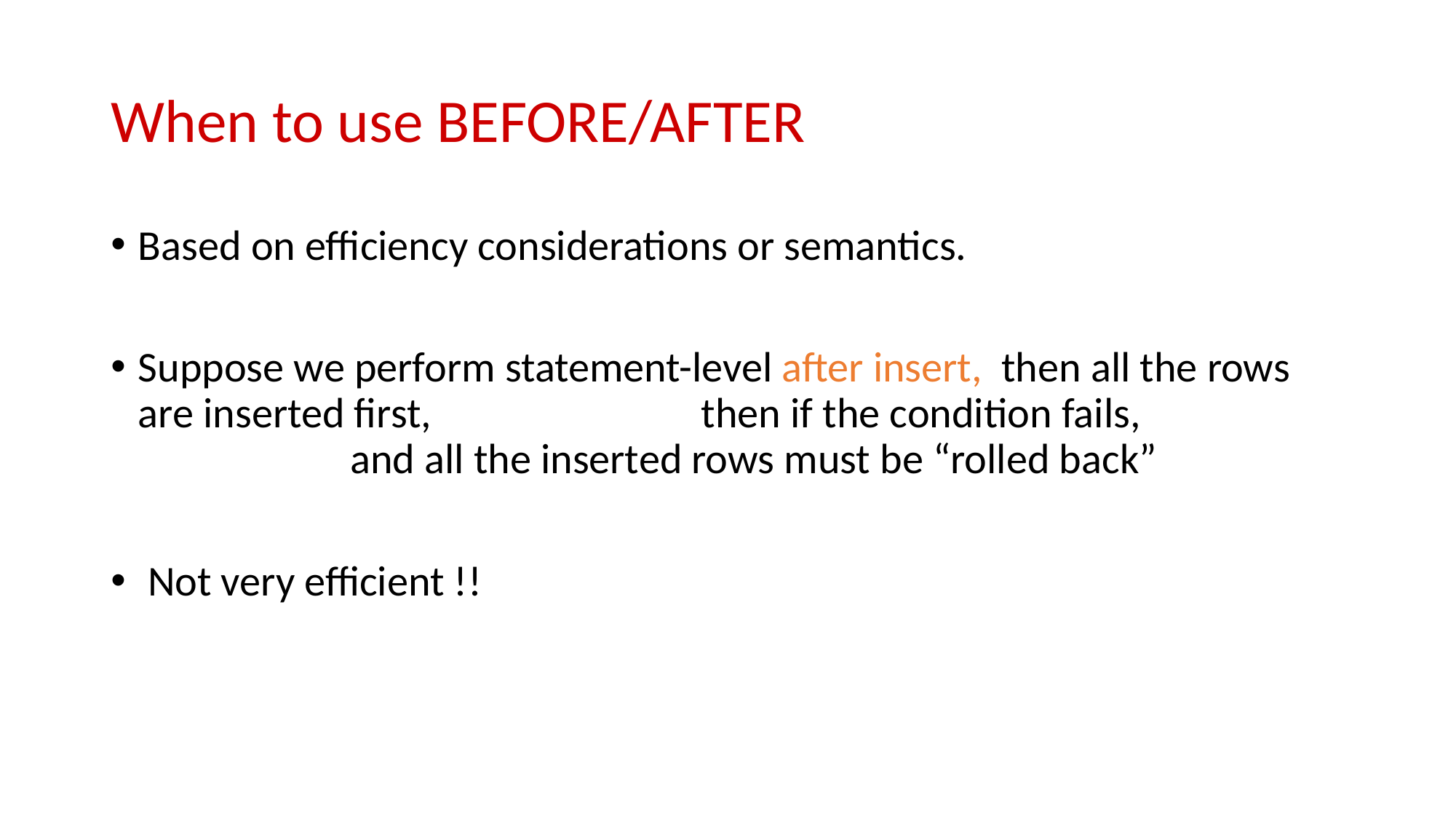

# When to use BEFORE/AFTER
Based on efficiency considerations or semantics.

Suppose we perform statement-level after insert,  then all the rows are inserted first,                            then if the condition fails,                                            and all the inserted rows must be “rolled back”

 Not very efficient !!